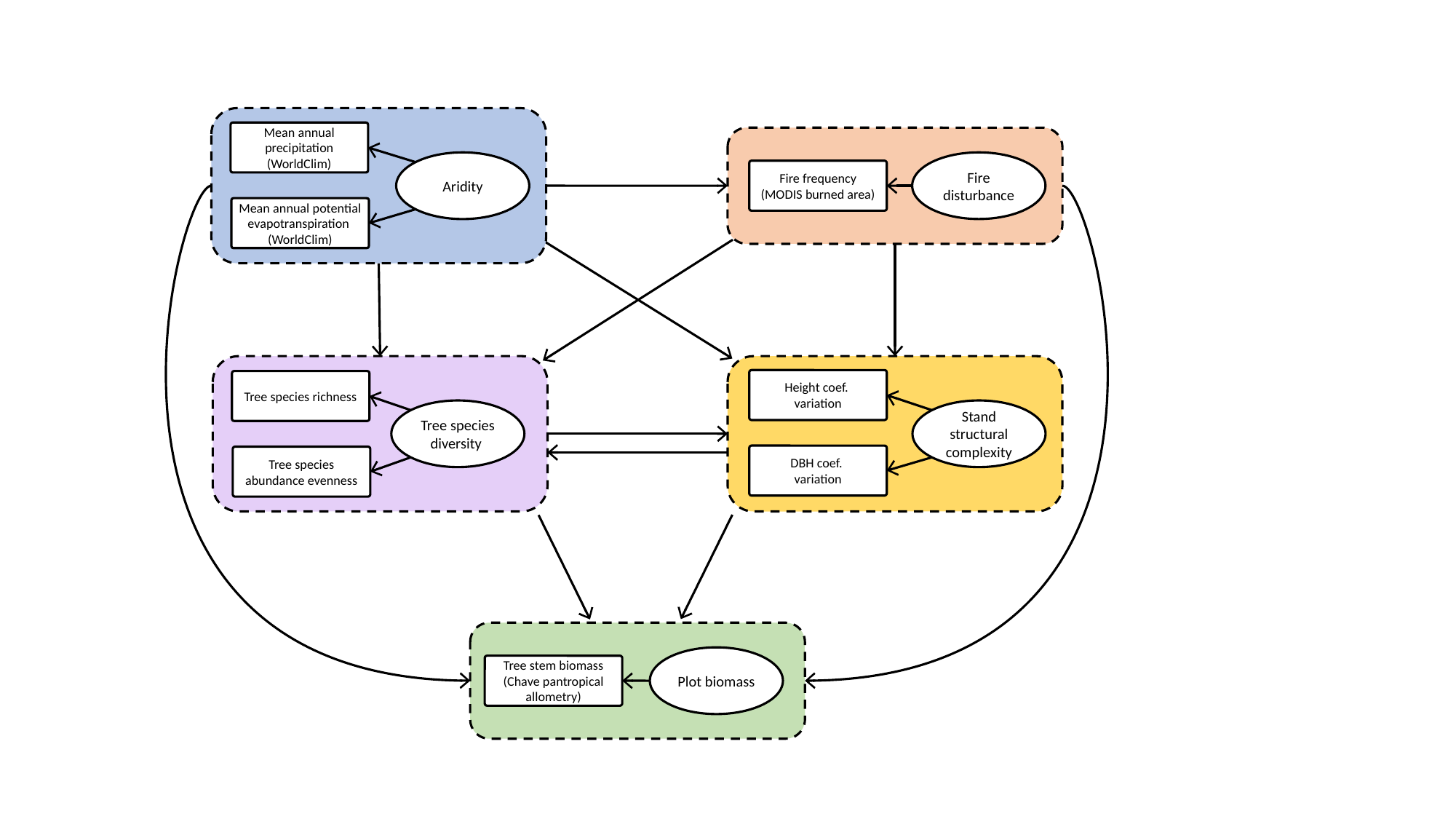

Tree stem density
Tree stem
density

Mean annual precipitation (WorldClim)
Aridity
Mean annual potential evapotranspiration
(WorldClim)

Fire disturbance
Fire frequency
(MODIS burned area)
Soils - CEC
Temp.
Stem Density

Tree species richness
Tree species diversity
Tree species abundance evenness

Height coef.
variation
Stand structural complexity
DBH coef.
variation

Plot biomass
Tree stem biomass
(Chave pantropical allometry)